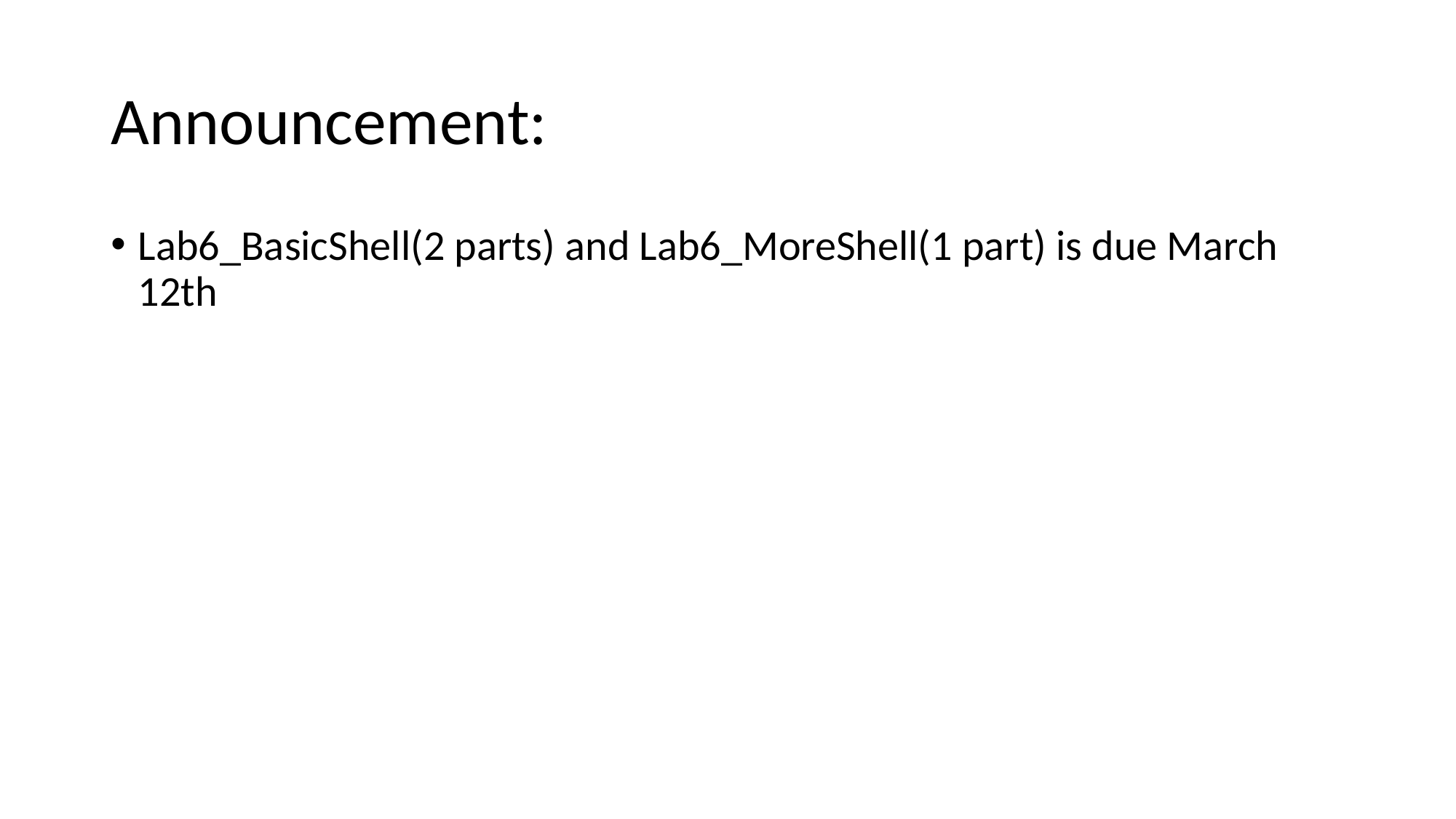

# Announcement:
Lab6_BasicShell(2 parts) and Lab6_MoreShell(1 part) is due March 12th